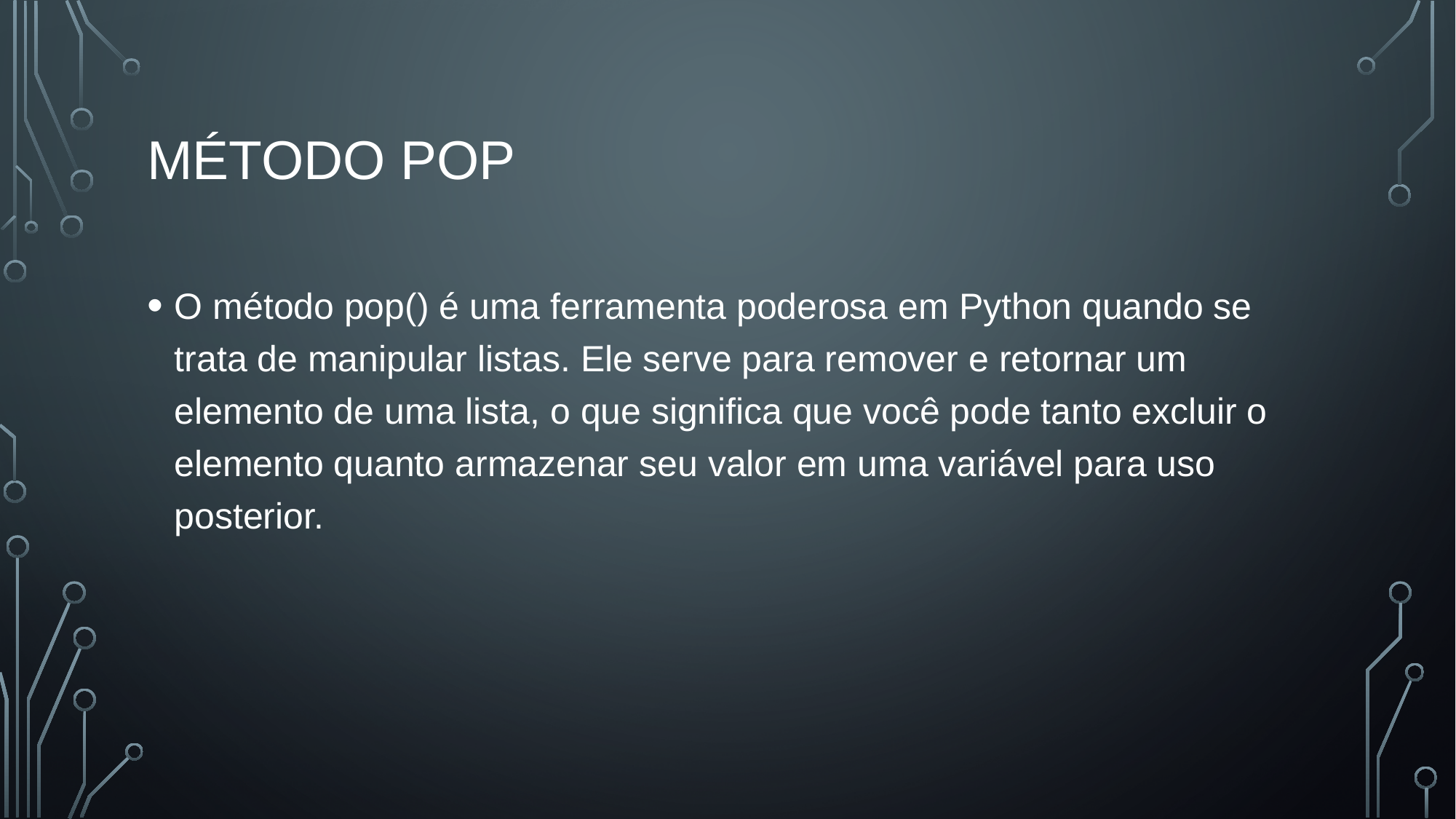

# Método POP
O método pop() é uma ferramenta poderosa em Python quando se trata de manipular listas. Ele serve para remover e retornar um elemento de uma lista, o que significa que você pode tanto excluir o elemento quanto armazenar seu valor em uma variável para uso posterior.